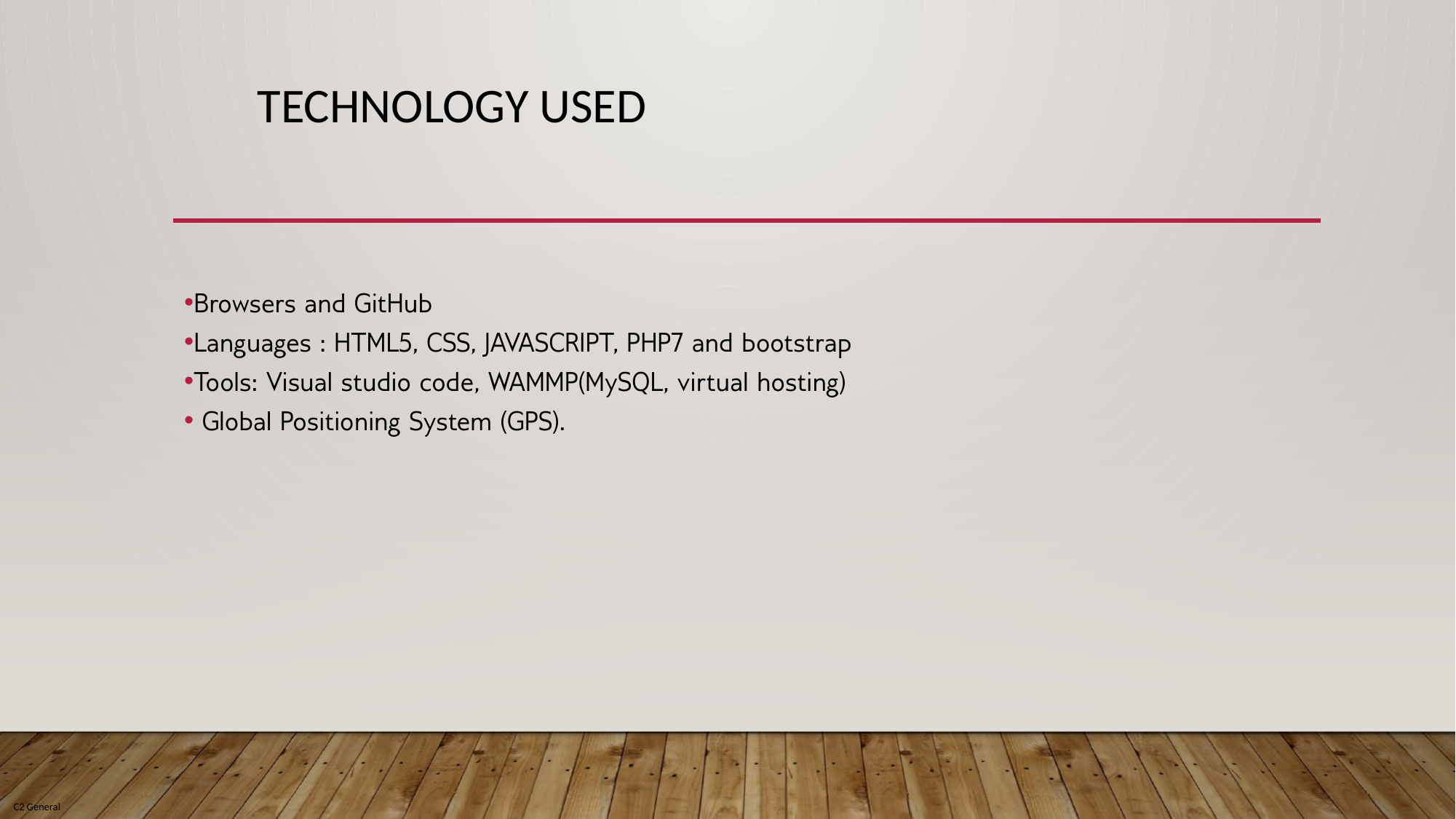

# TECHNOLOGY USED

Browsers and GitHub
Languages : HTML5, CSS, JAVASCRIPT, PHP7 and bootstrap
Tools: Visual studio code, WAMMP(MySQL, virtual hosting)
 Global Positioning System (GPS).